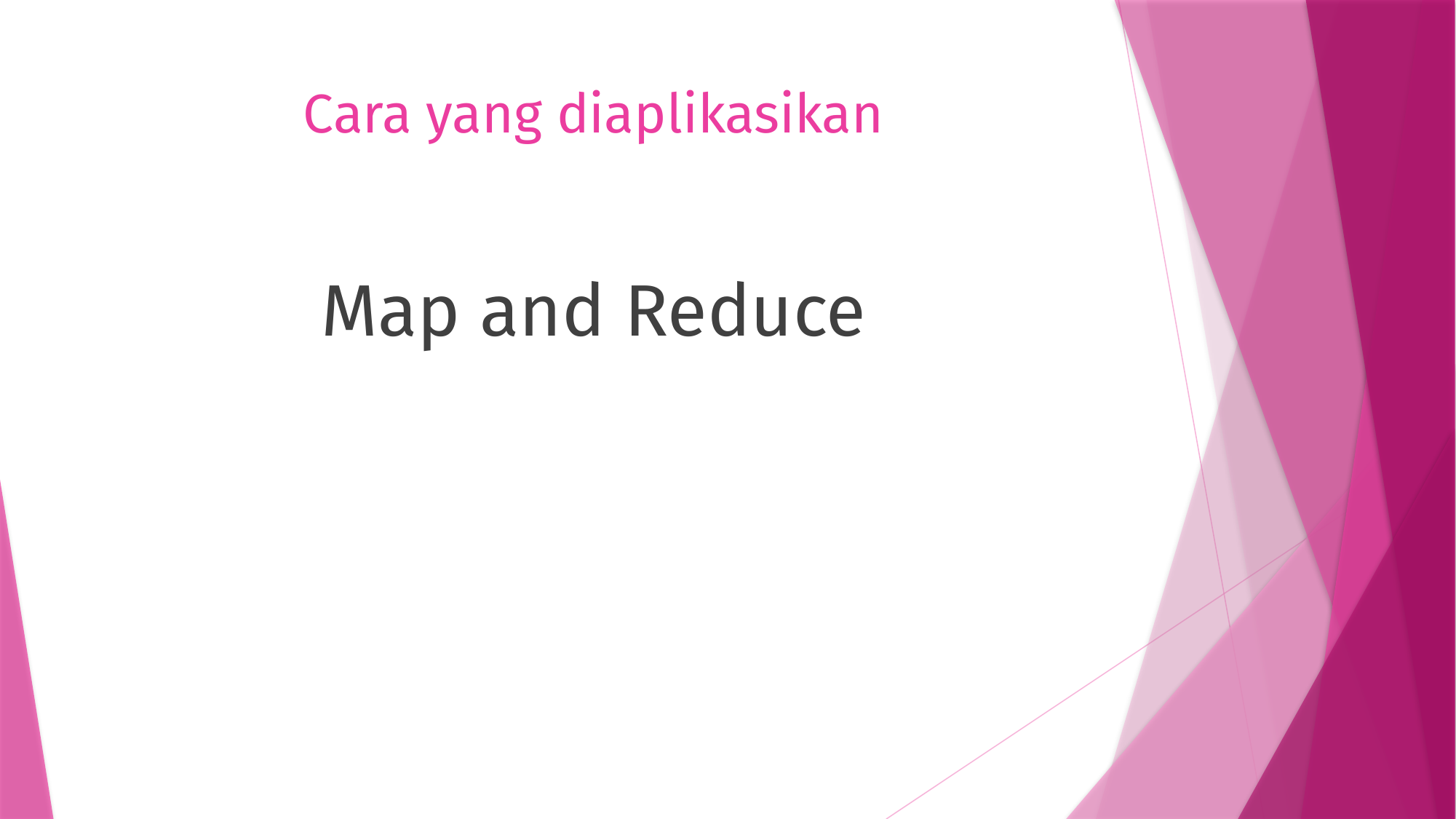

# Cara yang diaplikasikan
Map and Reduce